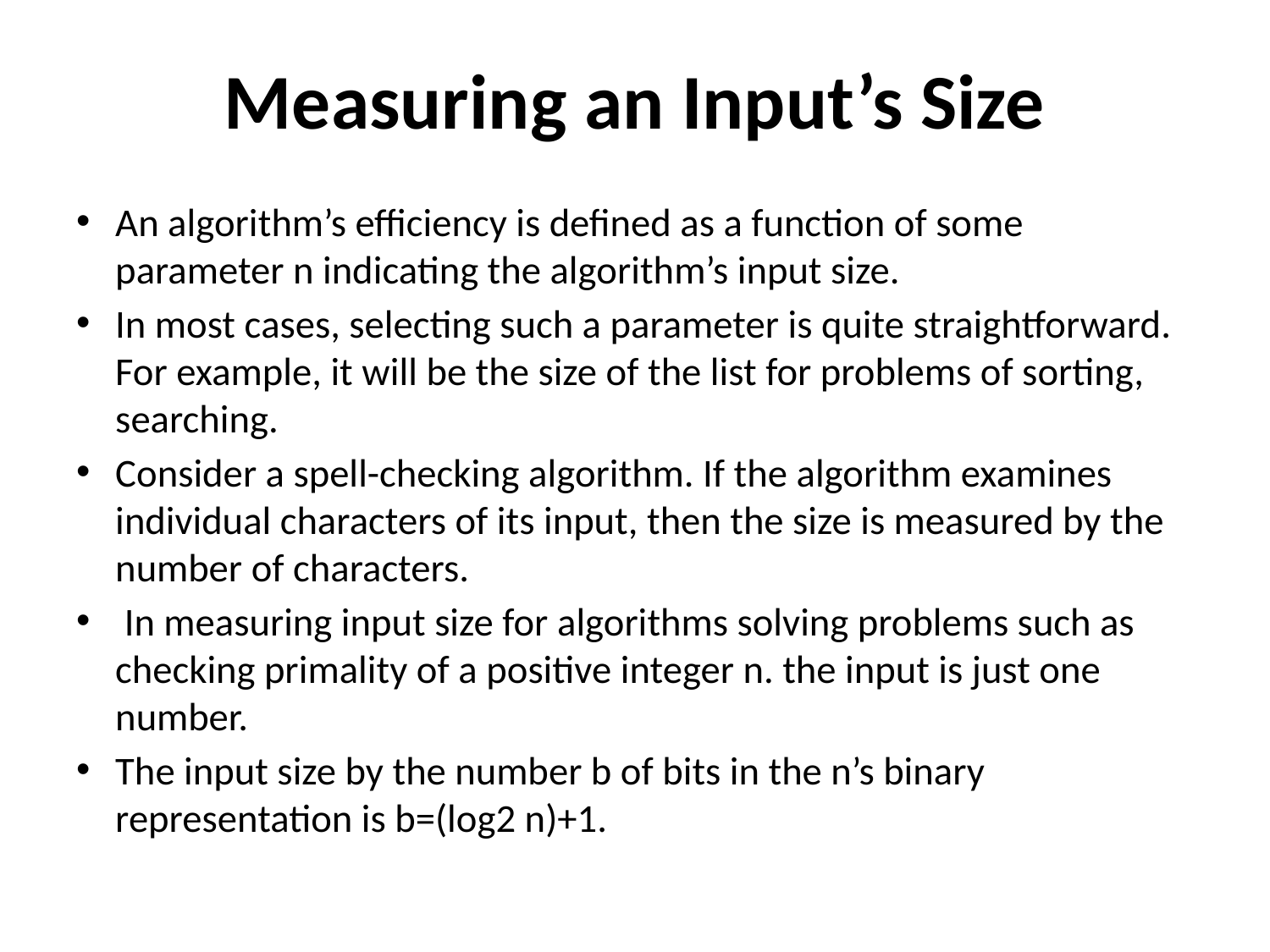

# Measuring an Input’s Size
An algorithm’s efficiency is defined as a function of some parameter n indicating the algorithm’s input size.
In most cases, selecting such a parameter is quite straightforward. For example, it will be the size of the list for problems of sorting, searching.
Consider a spell-checking algorithm. If the algorithm examines individual characters of its input, then the size is measured by the number of characters.
 In measuring input size for algorithms solving problems such as checking primality of a positive integer n. the input is just one number.
The input size by the number b of bits in the n’s binary representation is b=(log2 n)+1.